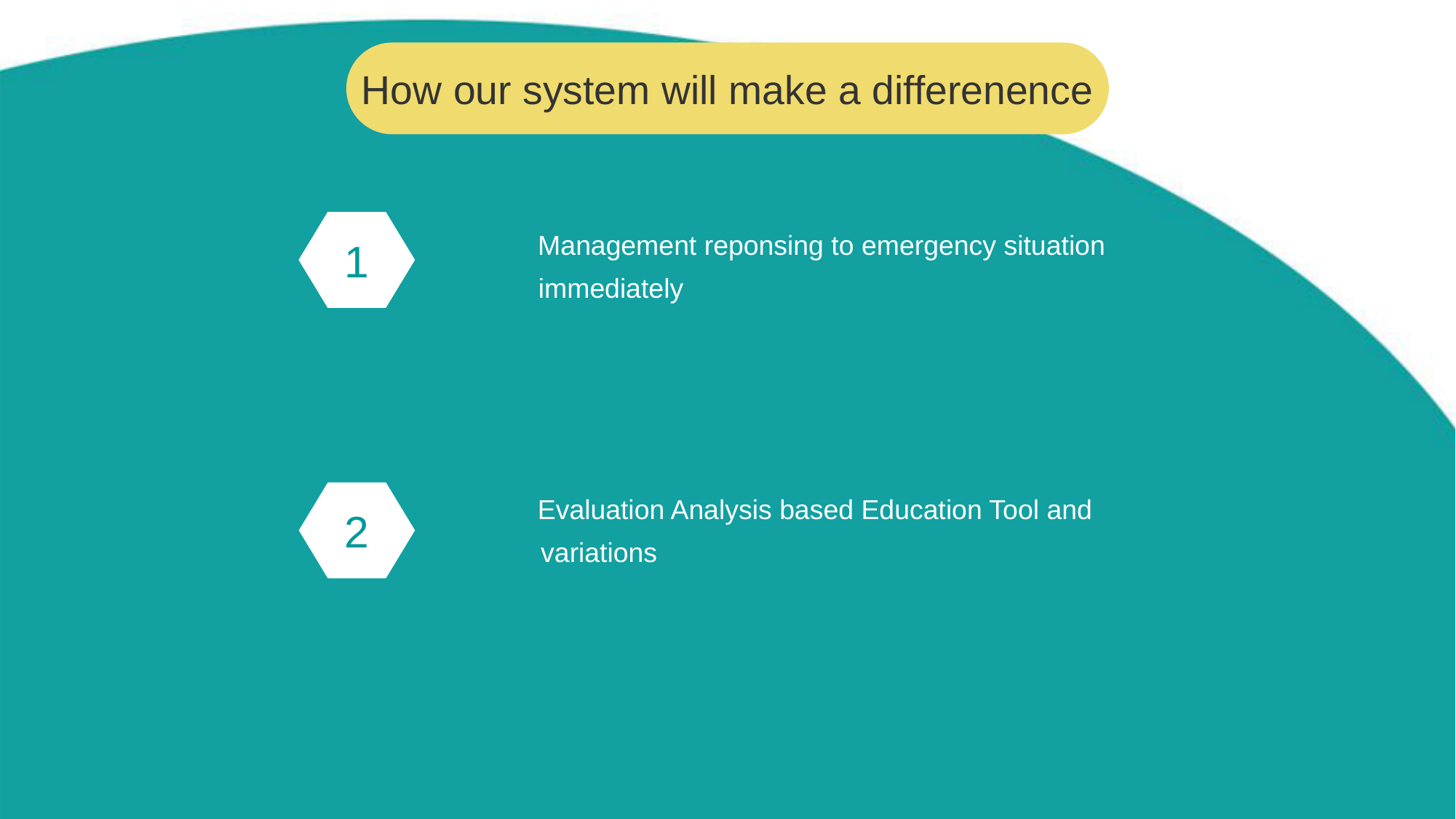

How our system will make a differenence

1
Management reponsing to emergency situation immediately
Evaluation Analysis based Education Tool and variations
2